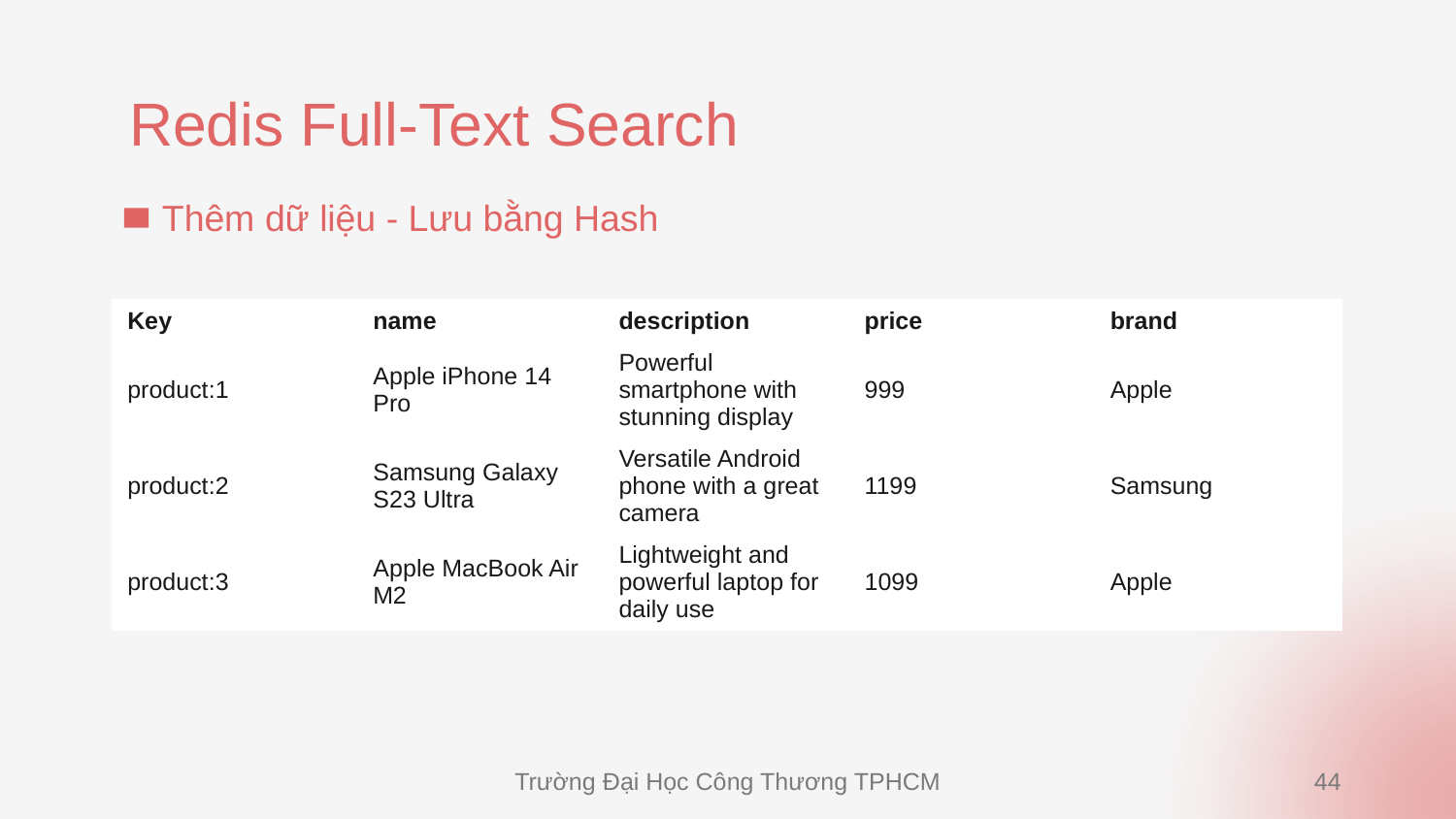

# Redis Full-Text Search
Thêm dữ liệu - Lưu bằng Hash

| Key | name | description | price | brand |
| --- | --- | --- | --- | --- |
| product:1 | Apple iPhone 14 Pro | Powerful smartphone with stunning display | 999 | Apple |
| product:2 | Samsung Galaxy S23 Ultra | Versatile Android phone with a great camera | 1199 | Samsung |
| product:3 | Apple MacBook Air M2 | Lightweight and powerful laptop for daily use | 1099 | Apple |
Trường Đại Học Công Thương TPHCM
44